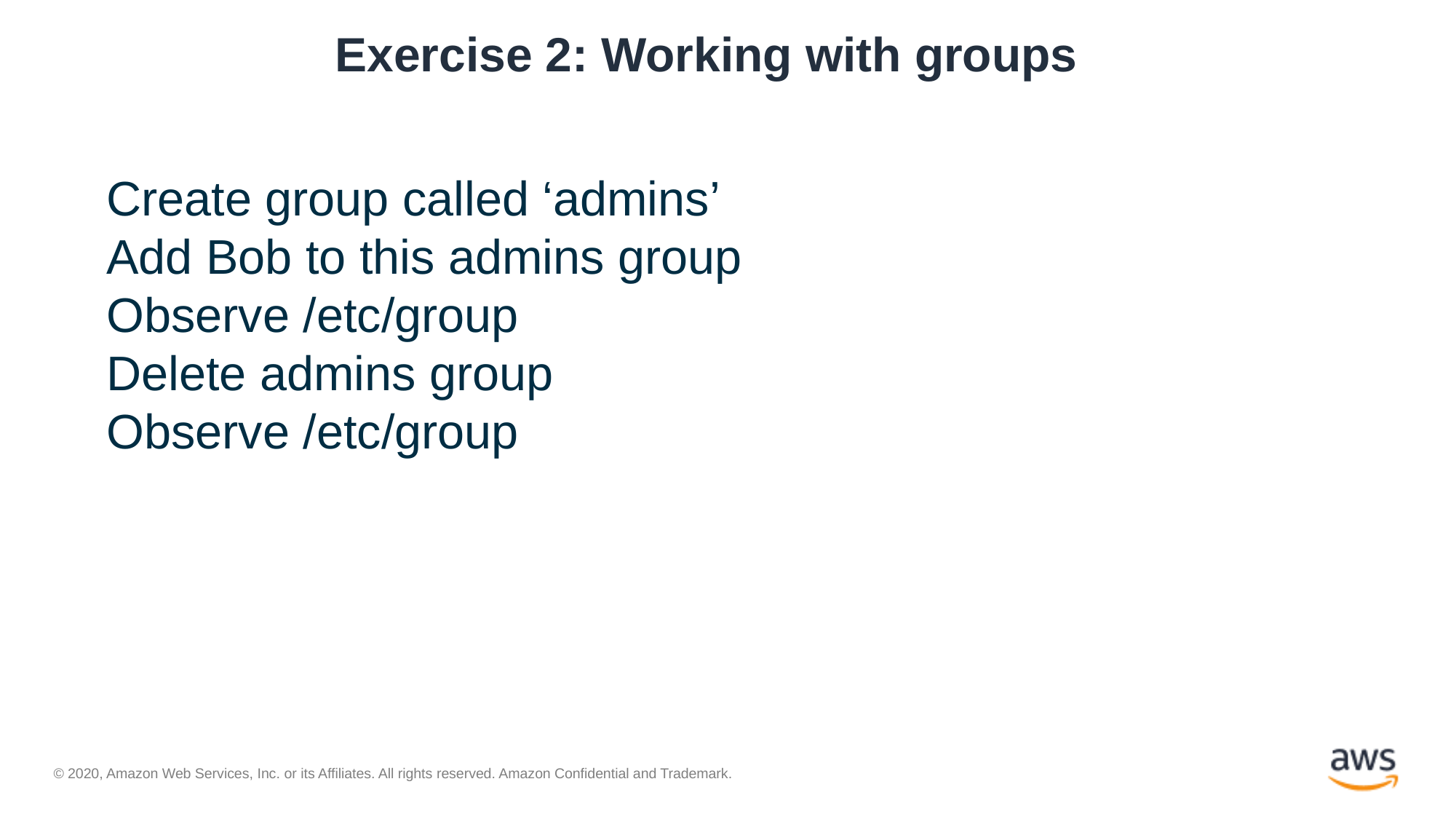

# Exercise 2: Working with groups
Create group called ‘admins’
Add Bob to this admins group
Observe /etc/group
Delete admins group
Observe /etc/group